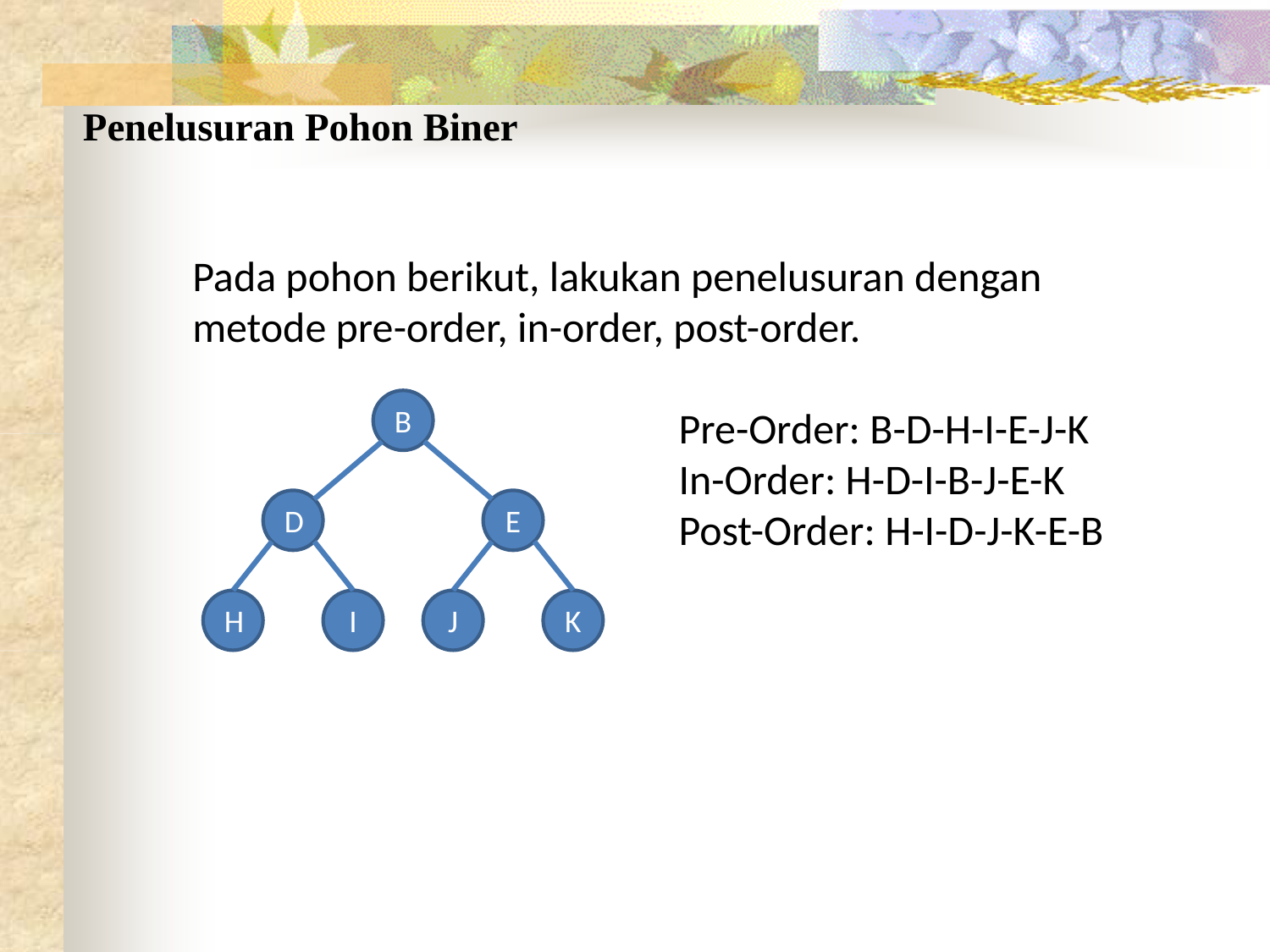

# Penelusuran Pohon Biner
Pada pohon berikut, lakukan penelusuran dengan metode pre-order, in-order, post-order.

Pre-Order: B-D-H-I-E-J-K
In-Order: H-D-I-B-J-E-K
Post-Order: H-I-D-J-K-E-B
B
D
E
H
I
J
K